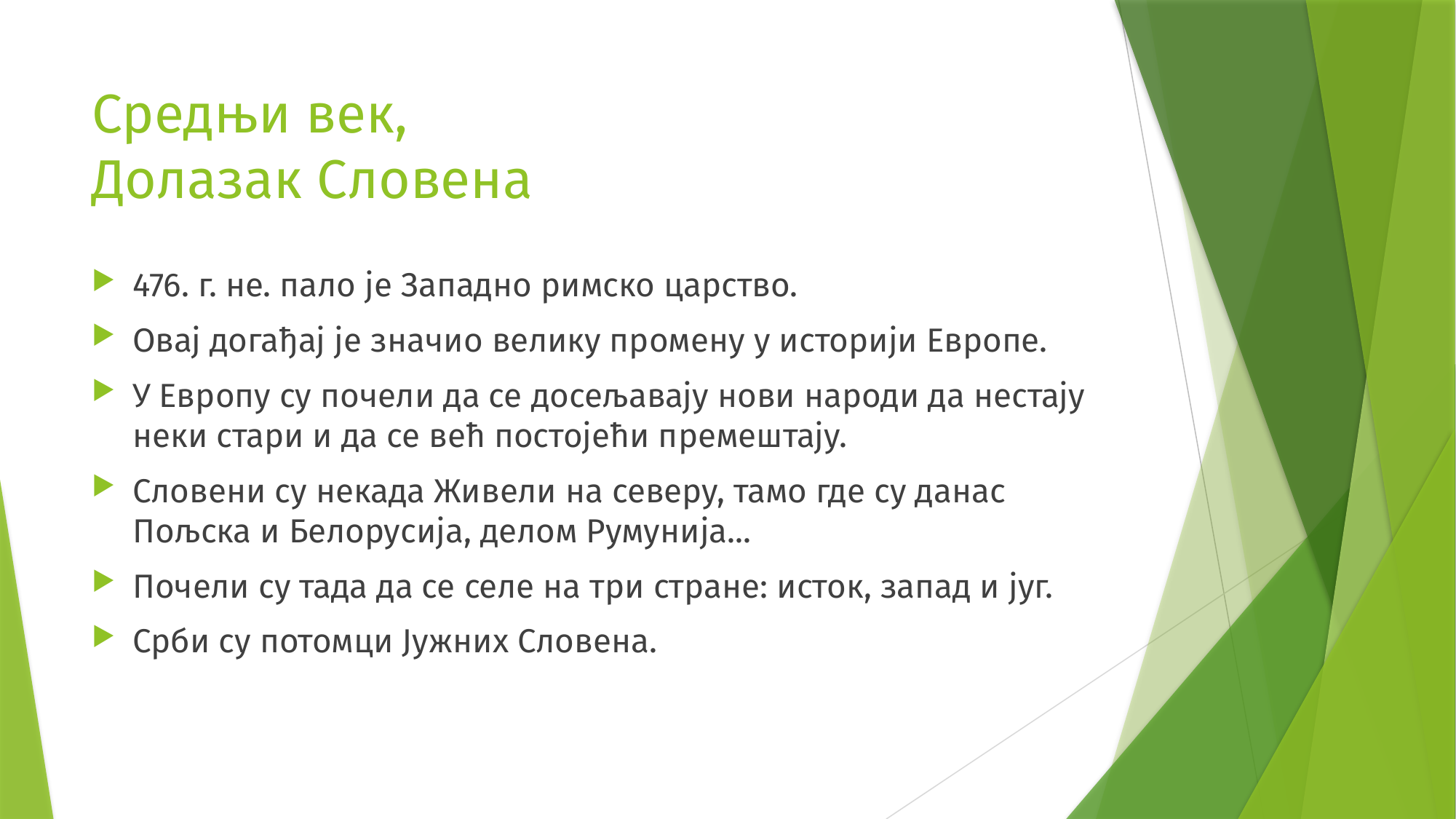

# Средњи век, Долазак Словена
476. г. не. пало је Западно римско царство.
Овај догађај је значио велику промену у историји Европе.
У Европу су почели да се досељавају нови народи да нестају неки стари и да се већ постојећи премештају.
Словени су некада Живели на северу, тамо где су данас Пољска и Белорусија, делом Румунија...
Почели су тада да се селе на три стране: исток, запад и југ.
Срби су потомци Јужних Словена.